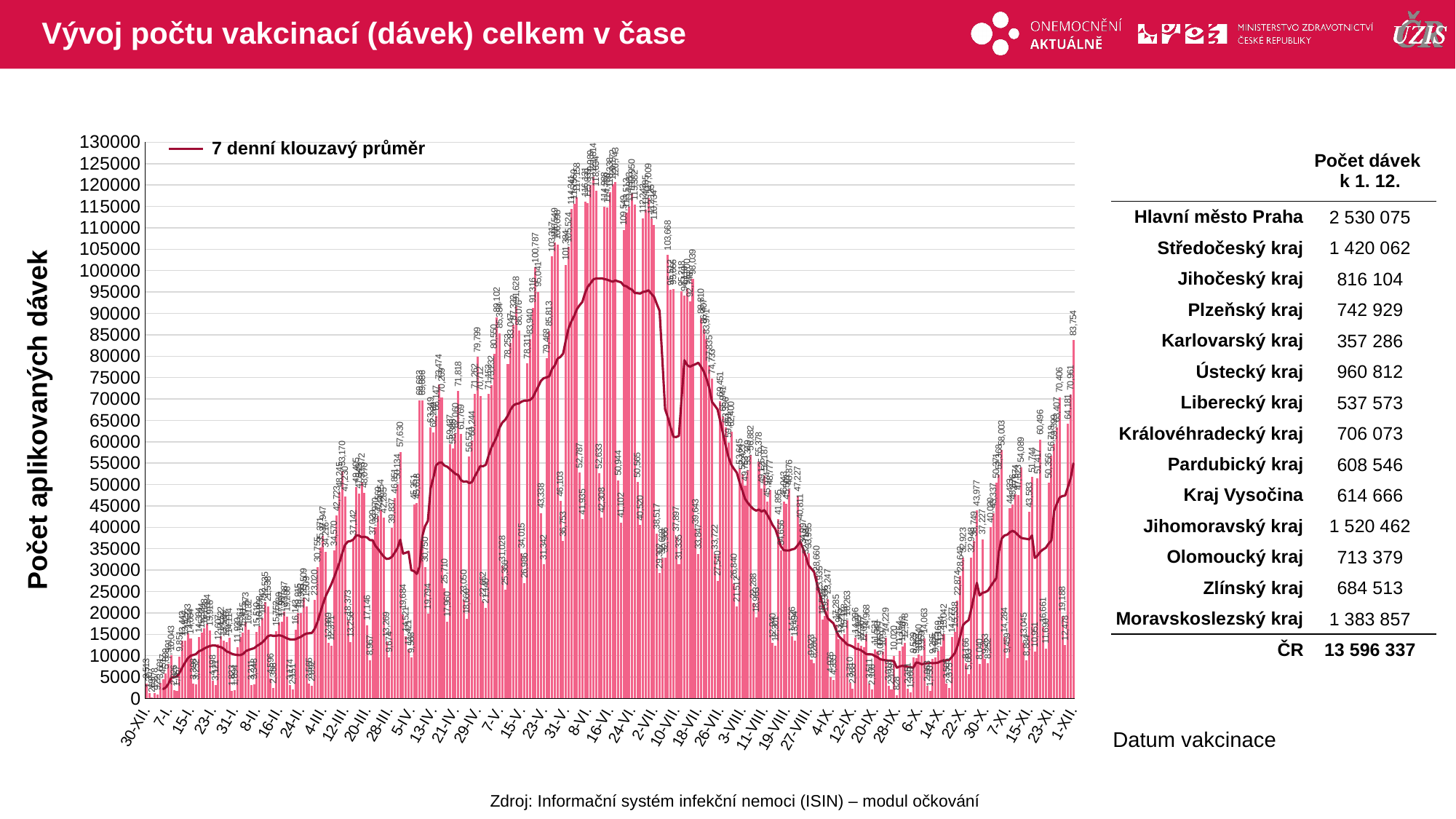

# Vývoj počtu vakcinací (dávek) celkem v čase

### Chart

| Category | celkem |
|---|---|
| 30-XII. | 3513.0 |
| 31-XII. | 1307.0 |
| 1-I. | 269.0 |
| 2-I. | 1278.0 |
| 3-I. | 922.0 |
| 4-I. | 3601.0 |
| 5-I. | 4517.0 |
| 6-I. | 5839.0 |
| 7-I. | 7991.0 |
| 8-I. | 10043.0 |
| 9-I. | 2026.0 |
| 10-I. | 1767.0 |
| 11-I. | 9851.0 |
| 12-I. | 13442.0 |
| 13-I. | 13527.0 |
| 14-I. | 15233.0 |
| 15-I. | 14004.0 |
| 16-I. | 3398.0 |
| 17-I. | 3252.0 |
| 18-I. | 14304.0 |
| 19-I. | 15324.0 |
| 20-I. | 16328.0 |
| 21-I. | 17384.0 |
| 22-I. | 15918.0 |
| 23-I. | 4198.0 |
| 24-I. | 3121.0 |
| 25-I. | 12607.0 |
| 26-I. | 14522.0 |
| 27-I. | 13565.0 |
| 28-I. | 13220.0 |
| 29-I. | 14114.0 |
| 30-I. | 1823.0 |
| 31-I. | 1894.0 |
| 1-II. | 11930.0 |
| 2-II. | 14361.0 |
| 3-II. | 15415.0 |
| 4-II. | 17873.0 |
| 5-II. | 16132.0 |
| 6-II. | 3211.0 |
| 7-II. | 3348.0 |
| 8-II. | 15510.0 |
| 9-II. | 16998.0 |
| 10-II. | 18742.0 |
| 11-II. | 22535.0 |
| 12-II. | 21538.0 |
| 13-II. | 4596.0 |
| 14-II. | 2386.0 |
| 15-II. | 15752.0 |
| 16-II. | 17789.0 |
| 17-II. | 17997.0 |
| 18-II. | 20387.0 |
| 19-II. | 19208.0 |
| 20-II. | 3174.0 |
| 21-II. | 2151.0 |
| 22-II. | 16143.0 |
| 23-II. | 19915.0 |
| 24-II. | 19903.0 |
| 25-II. | 23509.0 |
| 26-II. | 21509.0 |
| 27-II. | 3565.0 |
| 28-II. | 2892.0 |
| 1-III. | 23020.0 |
| 2-III. | 30755.0 |
| 3-III. | 35371.0 |
| 4-III. | 37947.0 |
| 5-III. | 34216.0 |
| 6-III. | 12989.0 |
| 7-III. | 12371.0 |
| 8-III. | 34570.0 |
| 9-III. | 42723.0 |
| 10-III. | 48245.0 |
| 11-III. | 53170.0 |
| 12-III. | 47230.0 |
| 13-III. | 18373.0 |
| 14-III. | 13256.0 |
| 15-III. | 37142.0 |
| 16-III. | 49405.0 |
| 17-III. | 47949.0 |
| 18-III. | 50372.0 |
| 19-III. | 48070.0 |
| 20-III. | 17146.0 |
| 21-III. | 8967.0 |
| 22-III. | 37029.0 |
| 23-III. | 39970.0 |
| 24-III. | 42569.0 |
| 25-III. | 44154.0 |
| 26-III. | 42285.0 |
| 27-III. | 13269.0 |
| 28-III. | 9674.0 |
| 29-III. | 39837.0 |
| 30-III. | 46851.0 |
| 31-III. | 50134.0 |
| 1-IV. | 57630.0 |
| 2-IV. | 19684.0 |
| 3-IV. | 14521.0 |
| 4-IV. | 11421.0 |
| 5-IV. | 9568.0 |
| 6-IV. | 45351.0 |
| 7-IV. | 45618.0 |
| 8-IV. | 69683.0 |
| 9-IV. | 69686.0 |
| 10-IV. | 30750.0 |
| 11-IV. | 19794.0 |
| 12-IV. | 63349.0 |
| 13-IV. | 62269.0 |
| 14-IV. | 66147.0 |
| 15-IV. | 73474.0 |
| 16-IV. | 70269.0 |
| 17-IV. | 25710.0 |
| 18-IV. | 17960.0 |
| 19-IV. | 59437.0 |
| 20-IV. | 58385.0 |
| 21-IV. | 62060.0 |
| 22-IV. | 71818.0 |
| 23-IV. | 61769.0 |
| 24-IV. | 23050.0 |
| 25-IV. | 18660.0 |
| 26-IV. | 56571.0 |
| 27-IV. | 60244.0 |
| 28-IV. | 71262.0 |
| 29-IV. | 79799.0 |
| 30-IV. | 70712.0 |
| 1-V. | 22652.0 |
| 2-V. | 21140.0 |
| 3-V. | 71152.0 |
| 4-V. | 73232.0 |
| 5-V. | 80550.0 |
| 6-V. | 89102.0 |
| 7-V. | 85384.0 |
| 8-V. | 31028.0 |
| 9-V. | 25366.0 |
| 10-V. | 78253.0 |
| 11-V. | 83047.0 |
| 12-V. | 87322.0 |
| 13-V. | 91628.0 |
| 14-V. | 86076.0 |
| 15-V. | 34015.0 |
| 16-V. | 26986.0 |
| 17-V. | 78311.0 |
| 18-V. | 83940.0 |
| 19-V. | 91316.0 |
| 20-V. | 100787.0 |
| 21-V. | 95041.0 |
| 22-V. | 43338.0 |
| 23-V. | 31342.0 |
| 24-V. | 79468.0 |
| 25-V. | 85813.0 |
| 26-V. | 103317.0 |
| 27-V. | 106549.0 |
| 28-V. | 106098.0 |
| 29-V. | 46103.0 |
| 30-V. | 36753.0 |
| 31-V. | 101384.0 |
| 1-VI. | 105524.0 |
| 2-VI. | 114341.0 |
| 3-VI. | 115569.0 |
| 4-VI. | 117158.0 |
| 5-VI. | 52787.0 |
| 6-VI. | 41935.0 |
| 7-VI. | 116131.0 |
| 8-VI. | 115839.0 |
| 9-VI. | 119989.0 |
| 10-VI. | 121814.0 |
| 11-VI. | 118634.0 |
| 12-VI. | 52633.0 |
| 13-VI. | 42308.0 |
| 14-VI. | 114988.0 |
| 15-VI. | 114730.0 |
| 16-VI. | 118338.0 |
| 17-VI. | 120172.0 |
| 18-VI. | 120743.0 |
| 19-VI. | 50944.0 |
| 20-VI. | 41102.0 |
| 21-VI. | 109549.0 |
| 22-VI. | 113513.0 |
| 23-VI. | 114983.0 |
| 24-VI. | 117950.0 |
| 25-VI. | 115382.0 |
| 26-VI. | 50565.0 |
| 27-VI. | 40520.0 |
| 28-VI. | 112243.0 |
| 29-VI. | 114185.0 |
| 30-VI. | 117009.0 |
| 1-VII. | 112135.0 |
| 2-VII. | 110734.0 |
| 3-VII. | 38517.0 |
| 4-VII. | 29302.0 |
| 5-VII. | 32668.0 |
| 6-VII. | 32966.0 |
| 7-VII. | 103668.0 |
| 8-VII. | 95512.0 |
| 9-VII. | 95666.0 |
| 10-VII. | 37897.0 |
| 11-VII. | 31335.0 |
| 12-VII. | 95218.0 |
| 13-VII. | 94110.0 |
| 14-VII. | 95700.0 |
| 15-VII. | 92748.0 |
| 16-VII. | 98039.0 |
| 17-VII. | 39643.0 |
| 18-VII. | 33847.0 |
| 19-VII. | 88810.0 |
| 20-VII. | 86407.0 |
| 21-VII. | 83971.0 |
| 22-VII. | 77835.0 |
| 23-VII. | 74733.0 |
| 24-VII. | 33722.0 |
| 25-VII. | 27540.0 |
| 26-VII. | 69451.0 |
| 27-VII. | 65941.0 |
| 28-VII. | 63356.0 |
| 29-VII. | 59851.0 |
| 30-VII. | 62400.0 |
| 31-VII. | 26840.0 |
| 1-VIII. | 21512.0 |
| 2-VIII. | 53645.0 |
| 3-VIII. | 52423.0 |
| 4-VIII. | 49753.0 |
| 5-VIII. | 53349.0 |
| 6-VIII. | 56882.0 |
| 7-VIII. | 22288.0 |
| 8-VIII. | 18983.0 |
| 9-VIII. | 55378.0 |
| 10-VIII. | 49125.0 |
| 11-VIII. | 52187.0 |
| 12-VIII. | 45974.0 |
| 13-VIII. | 48777.0 |
| 14-VIII. | 12940.0 |
| 15-VIII. | 12301.0 |
| 16-VIII. | 41895.0 |
| 17-VIII. | 34656.0 |
| 18-VIII. | 46043.0 |
| 19-VIII. | 45501.0 |
| 20-VIII. | 48876.0 |
| 21-VIII. | 14526.0 |
| 22-VIII. | 13494.0 |
| 23-VIII. | 47227.0 |
| 24-VIII. | 40811.0 |
| 25-VIII. | 34997.0 |
| 26-VIII. | 32718.0 |
| 27-VIII. | 33995.0 |
| 28-VIII. | 9023.0 |
| 29-VIII. | 8280.0 |
| 30-VIII. | 28660.0 |
| 31-VIII. | 23935.0 |
| 1-IX. | 18516.0 |
| 2-IX. | 19306.0 |
| 3-IX. | 23247.0 |
| 4-IX. | 4976.0 |
| 5-IX. | 4335.0 |
| 6-IX. | 17285.0 |
| 7-IX. | 13945.0 |
| 8-IX. | 14212.0 |
| 9-IX. | 15118.0 |
| 10-IX. | 18263.0 |
| 11-IX. | 3710.0 |
| 12-IX. | 2288.0 |
| 13-IX. | 14206.0 |
| 14-IX. | 12927.0 |
| 15-IX. | 12367.0 |
| 16-IX. | 12017.0 |
| 17-IX. | 14968.0 |
| 18-IX. | 3511.0 |
| 19-IX. | 2106.0 |
| 20-IX. | 11521.0 |
| 21-IX. | 11048.0 |
| 22-IX. | 9005.0 |
| 23-IX. | 10977.0 |
| 24-IX. | 14229.0 |
| 25-IX. | 3018.0 |
| 26-IX. | 2139.0 |
| 27-IX. | 10020.0 |
| 28-IX. | 828.0 |
| 29-IX. | 11164.0 |
| 30-IX. | 12183.0 |
| 1-X. | 12978.0 |
| 2-X. | 2351.0 |
| 3-X. | 1360.0 |
| 4-X. | 9529.0 |
| 5-X. | 9362.0 |
| 6-X. | 10340.0 |
| 7-X. | 9959.0 |
| 8-X. | 14063.0 |
| 9-X. | 2963.0 |
| 10-X. | 1750.0 |
| 11-X. | 9265.0 |
| 12-X. | 9625.0 |
| 13-X. | 11169.0 |
| 14-X. | 12234.0 |
| 15-X. | 15042.0 |
| 16-X. | 3505.0 |
| 17-X. | 2375.0 |
| 18-X. | 14277.0 |
| 19-X. | 15538.0 |
| 20-X. | 22874.0 |
| 21-X. | 28642.0 |
| 22-X. | 32923.0 |
| 23-X. | 8166.0 |
| 24-X. | 5683.0 |
| 25-X. | 32948.0 |
| 26-X. | 36749.0 |
| 27-X. | 43977.0 |
| 28-X. | 8040.0 |
| 29-X. | 37227.0 |
| 30-X. | 9263.0 |
| 31-X. | 8252.0 |
| 1-XI. | 40030.0 |
| 2-XI. | 43337.0 |
| 3-XI. | 50371.0 |
| 4-XI. | 52368.0 |
| 5-XI. | 58003.0 |
| 6-XI. | 14284.0 |
| 7-XI. | 9459.0 |
| 8-XI. | 44423.0 |
| 9-XI. | 45376.0 |
| 10-XI. | 47674.0 |
| 11-XI. | 47623.0 |
| 12-XI. | 54089.0 |
| 13-XI. | 13045.0 |
| 14-XI. | 8884.0 |
| 15-XI. | 43583.0 |
| 16-XI. | 51744.0 |
| 17-XI. | 10951.0 |
| 18-XI. | 51417.0 |
| 19-XI. | 60496.0 |
| 20-XI. | 16661.0 |
| 21-XI. | 11690.0 |
| 22-XI. | 50356.0 |
| 23-XI. | 56718.0 |
| 24-XI. | 59399.0 |
| 25-XI. | 63407.0 |
| 26-XI. | 70406.0 |
| 27-XI. | 19188.0 |
| 28-XI. | 12478.0 |
| 29-XI. | 64181.0 |
| 30-XI. | 70961.0 |
| 1-XII. | 83754.0 |
7 denní klouzavý průměr
|  | Počet dávek k 1. 12. |
| --- | --- |
| Hlavní město Praha | 2 530 075 |
| Středočeský kraj | 1 420 062 |
| Jihočeský kraj | 816 104 |
| Plzeňský kraj | 742 929 |
| Karlovarský kraj | 357 286 |
| Ústecký kraj | 960 812 |
| Liberecký kraj | 537 573 |
| Královéhradecký kraj | 706 073 |
| Pardubický kraj | 608 546 |
| Kraj Vysočina | 614 666 |
| Jihomoravský kraj | 1 520 462 |
| Olomoucký kraj | 713 379 |
| Zlínský kraj | 684 513 |
| Moravskoslezský kraj | 1 383 857 |
| ČR | 13 596 337 |
Počet aplikovaných dávek
Datum vakcinace
Zdroj: Informační systém infekční nemoci (ISIN) – modul očkování